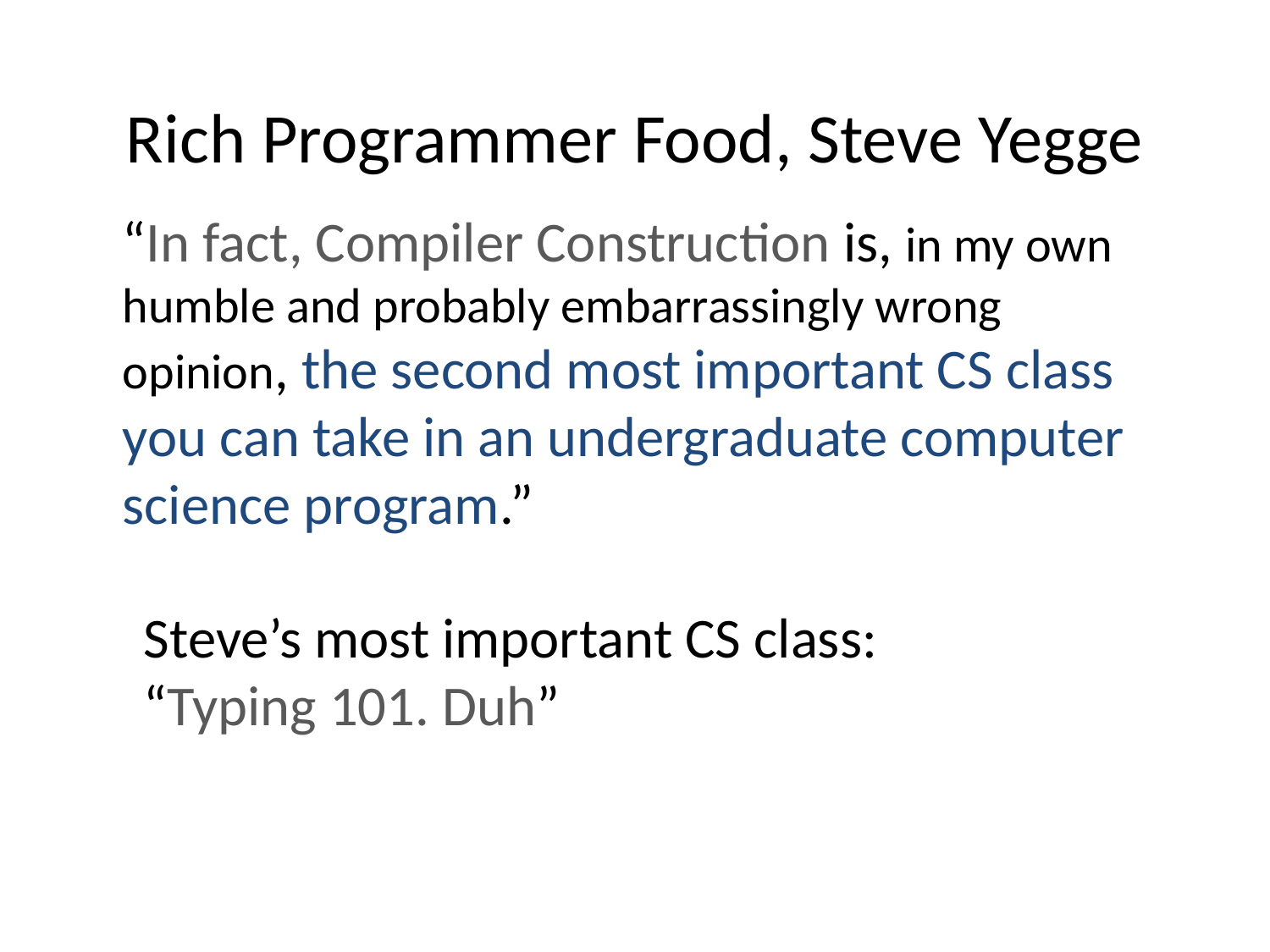

# Rich Programmer Food, Steve Yegge
“In fact, Compiler Construction is, in my own humble and probably embarrassingly wrong opinion, the second most important CS class you can take in an undergraduate computer science program.”
Steve’s most important CS class:
“Typing 101. Duh”